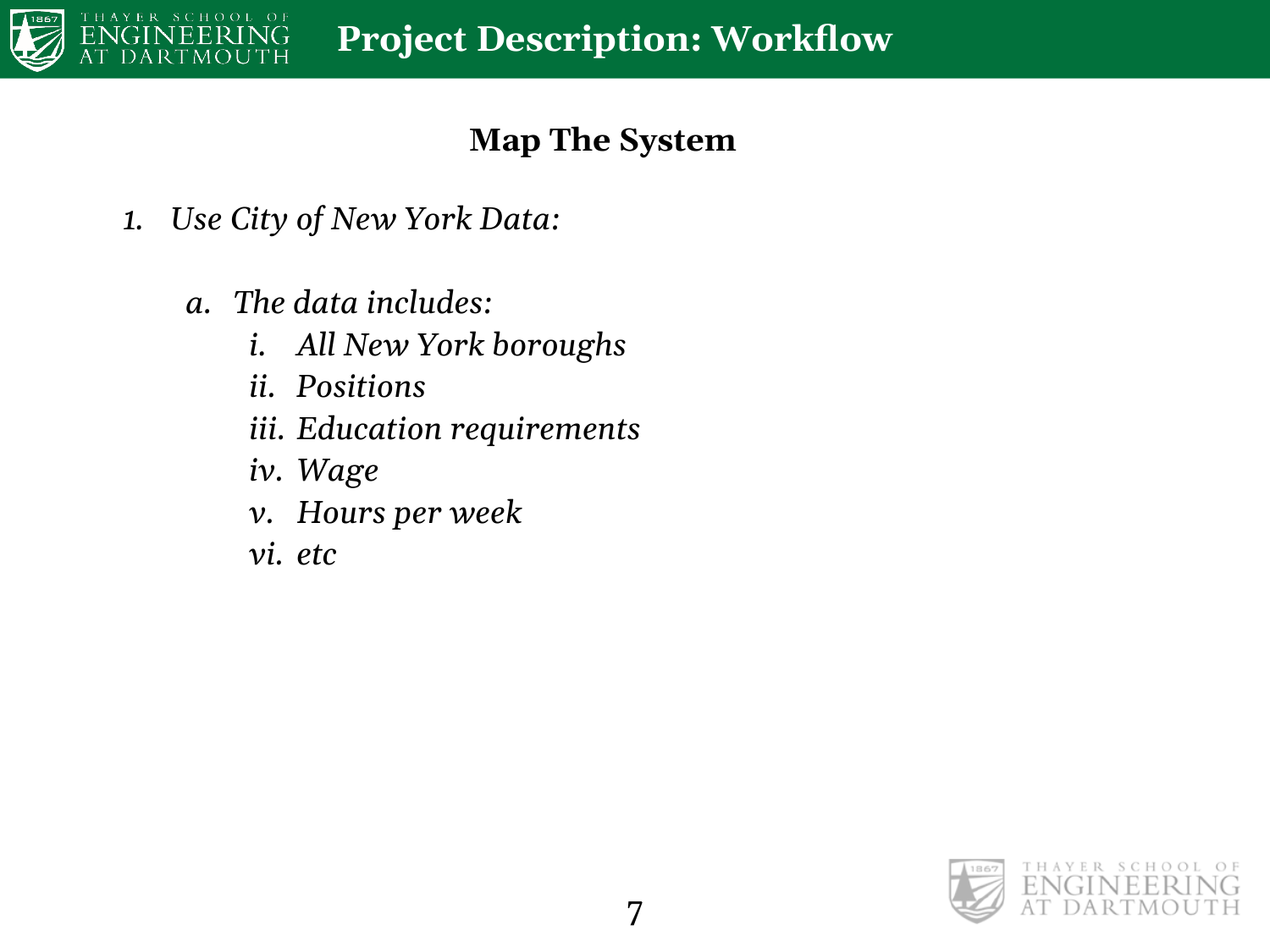

# Project Description: Workflow
Map The System
Use City of New York Data:

The data includes:
All New York boroughs
Positions
Education requirements
Wage
Hours per week
etc
7